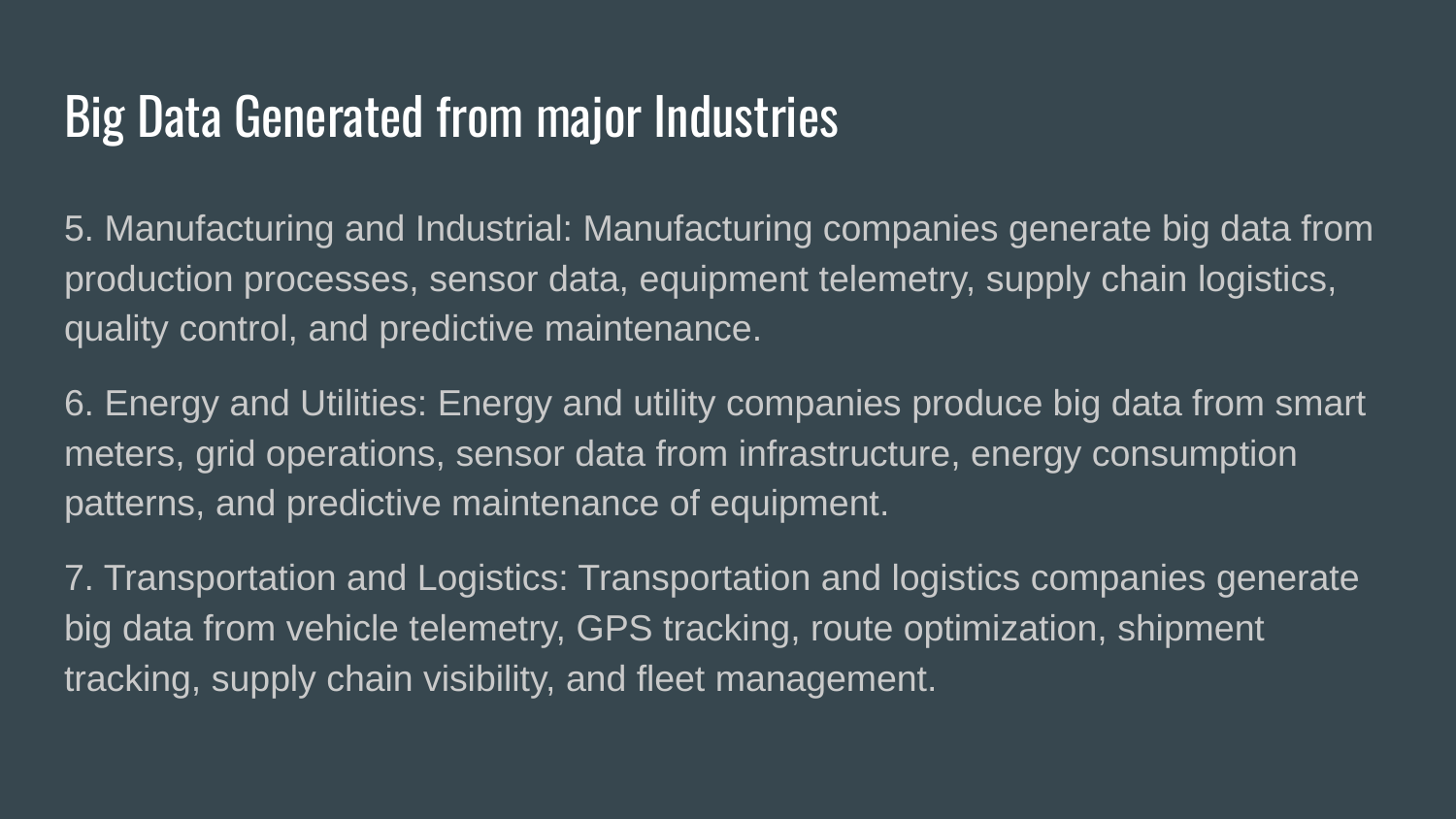

# Big Data Generated from major Industries
5. Manufacturing and Industrial: Manufacturing companies generate big data from production processes, sensor data, equipment telemetry, supply chain logistics, quality control, and predictive maintenance.
6. Energy and Utilities: Energy and utility companies produce big data from smart meters, grid operations, sensor data from infrastructure, energy consumption patterns, and predictive maintenance of equipment.
7. Transportation and Logistics: Transportation and logistics companies generate big data from vehicle telemetry, GPS tracking, route optimization, shipment tracking, supply chain visibility, and fleet management.